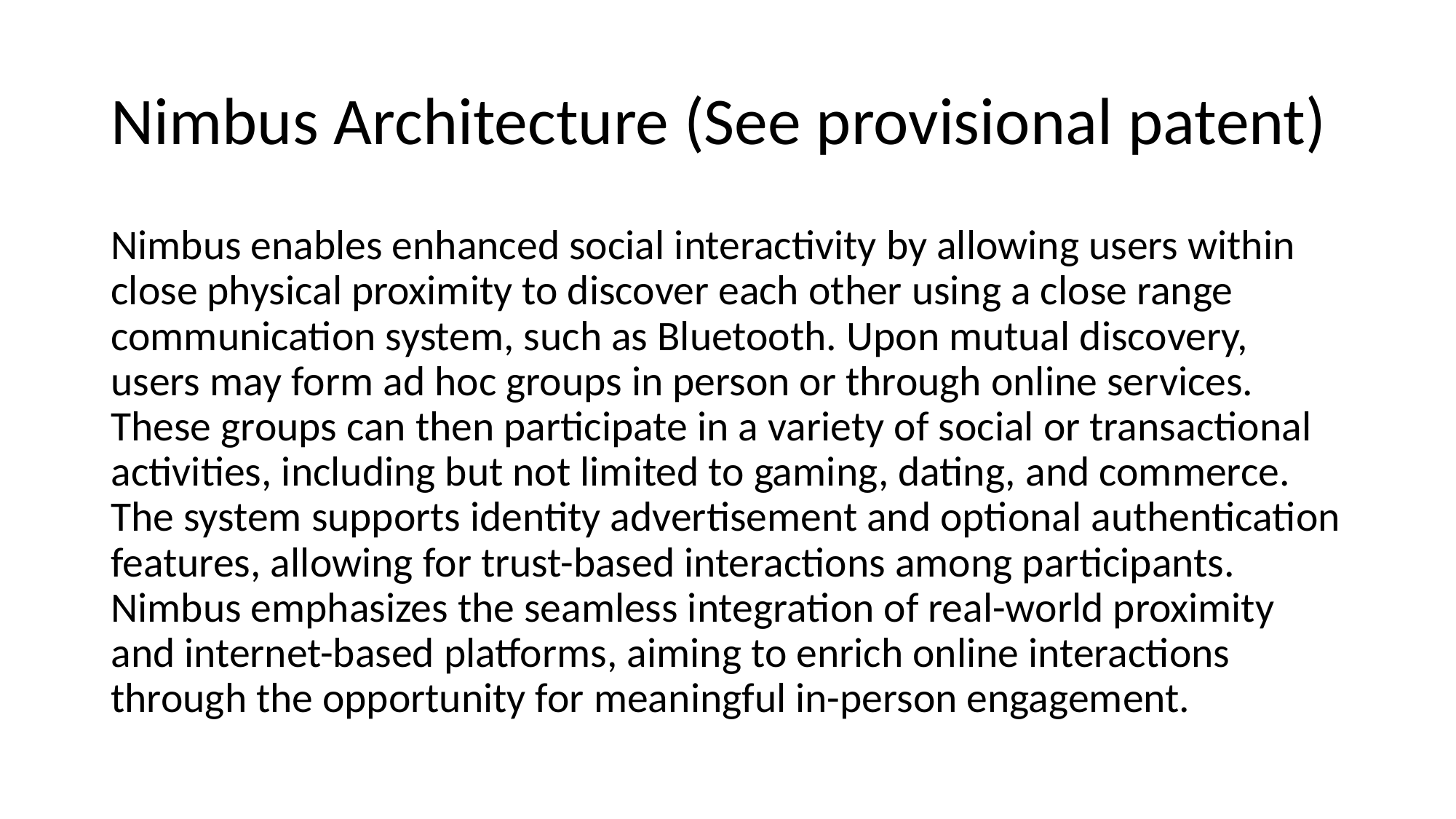

# Nimbus Architecture (See provisional patent)
Nimbus enables enhanced social interactivity by allowing users within close physical proximity to discover each other using a close range communication system, such as Bluetooth. Upon mutual discovery, users may form ad hoc groups in person or through online services. These groups can then participate in a variety of social or transactional activities, including but not limited to gaming, dating, and commerce. The system supports identity advertisement and optional authentication features, allowing for trust-based interactions among participants. Nimbus emphasizes the seamless integration of real-world proximity and internet-based platforms, aiming to enrich online interactions through the opportunity for meaningful in-person engagement.